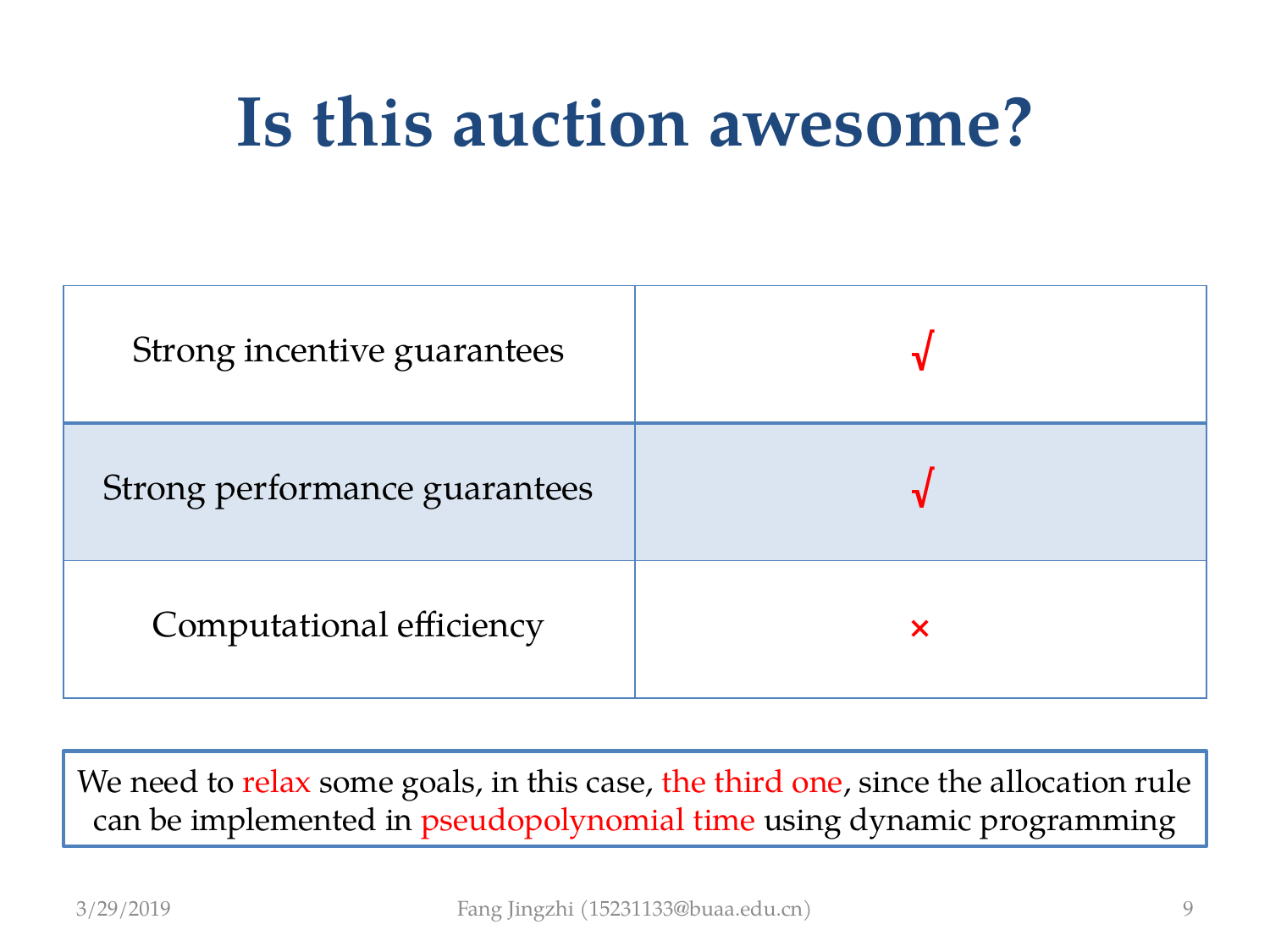

# Is this auction awesome?
| Strong incentive guarantees | √ |
| --- | --- |
| Strong performance guarantees | √ |
| Computational efficiency | × |
We need to relax some goals, in this case, the third one, since the allocation rule can be implemented in pseudopolynomial time using dynamic programming
3/29/2019
Fang Jingzhi (15231133@buaa.edu.cn)
9